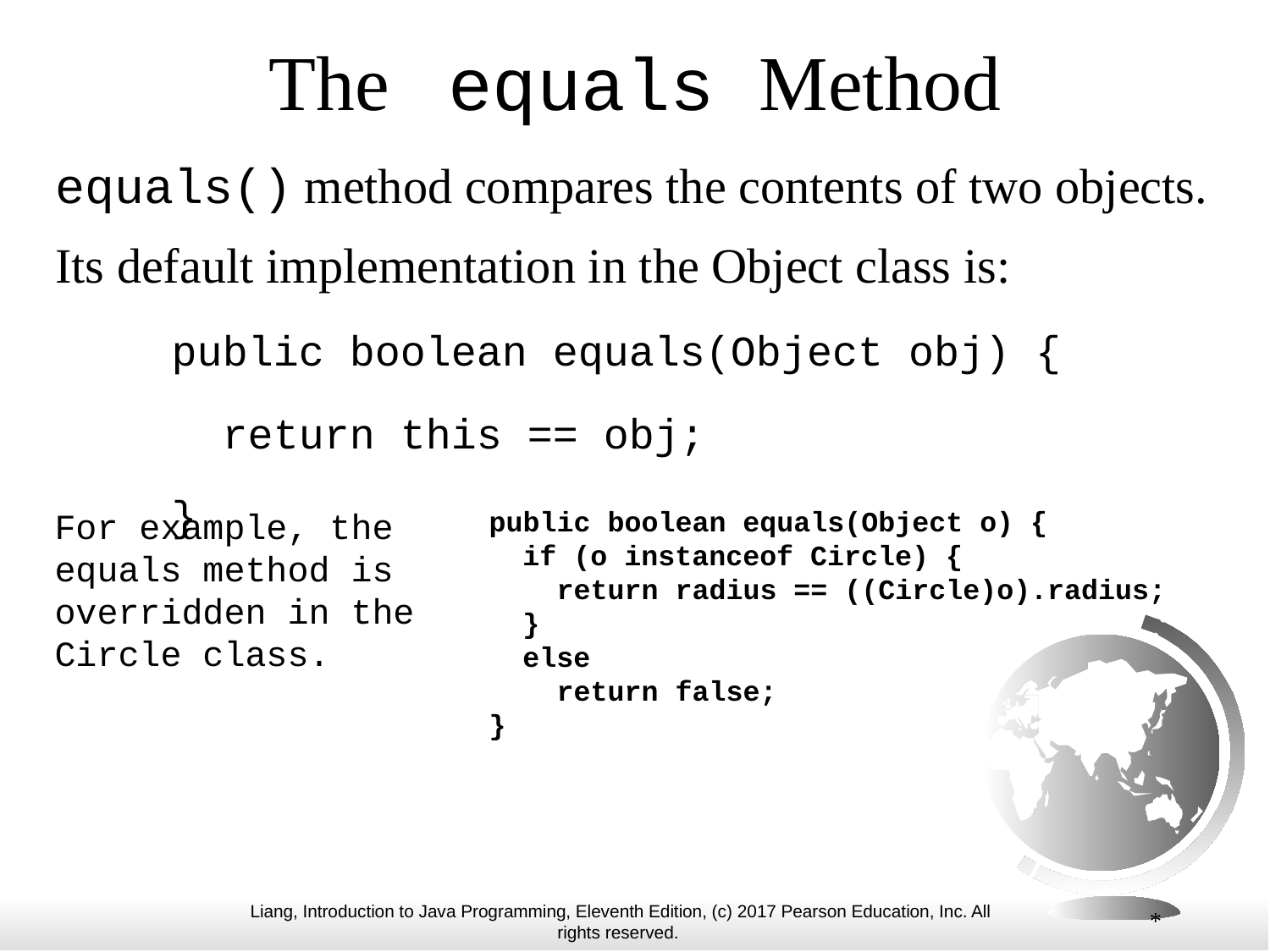

# The   equals Method
equals() method compares the contents of two objects.
Its default implementation in the Object class is:
public boolean equals(Object obj) {
  return this == obj;
}
For example, the equals method is overridden in the Circle class.
public boolean equals(Object o) {
  if (o instanceof Circle) {
    return radius == ((Circle)o).radius;
  }
  else
    return false;
}
*